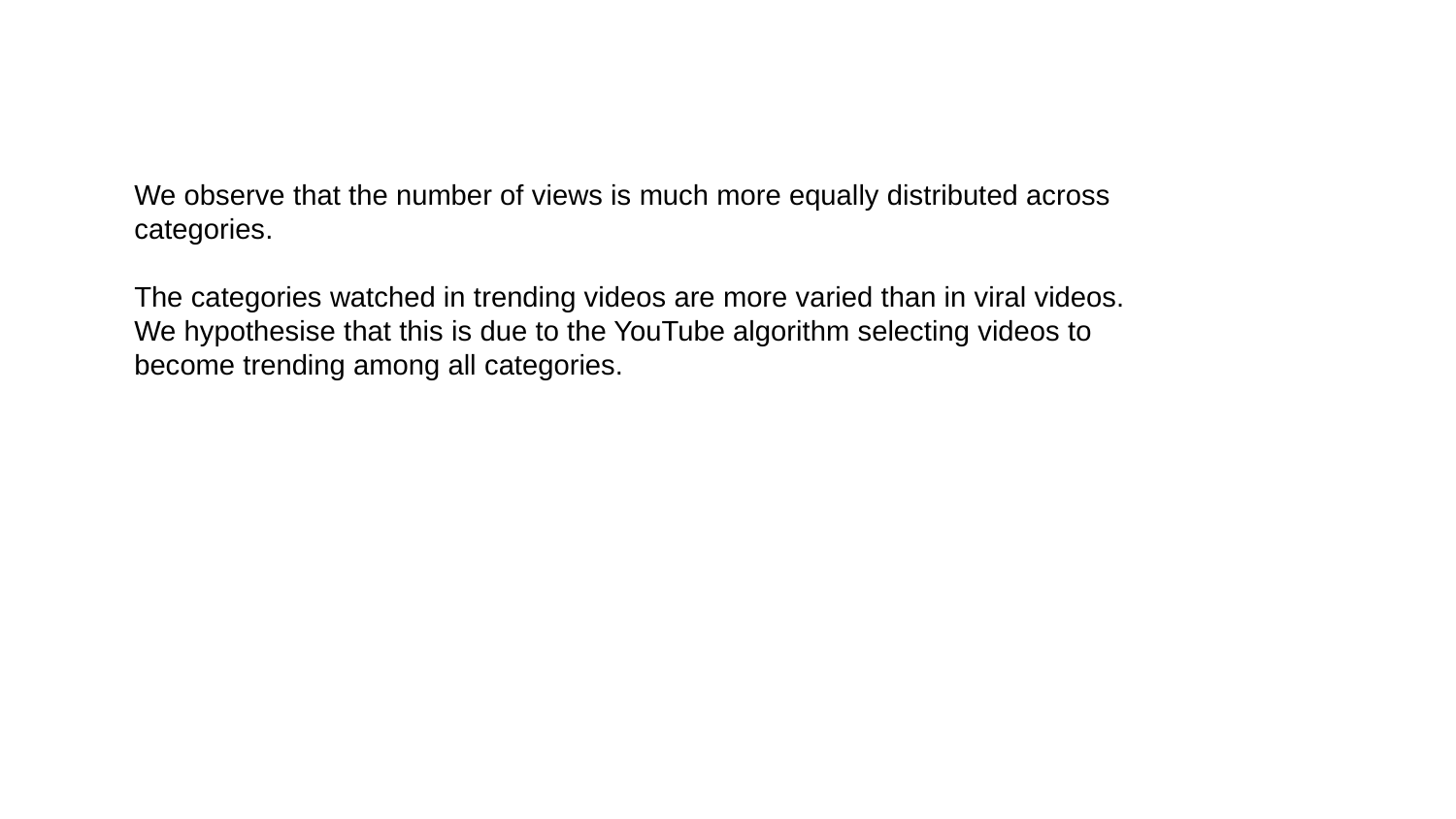

We observe that the number of views is much more equally distributed across categories.

The categories watched in trending videos are more varied than in viral videos. We hypothesise that this is due to the YouTube algorithm selecting videos to become trending among all categories.